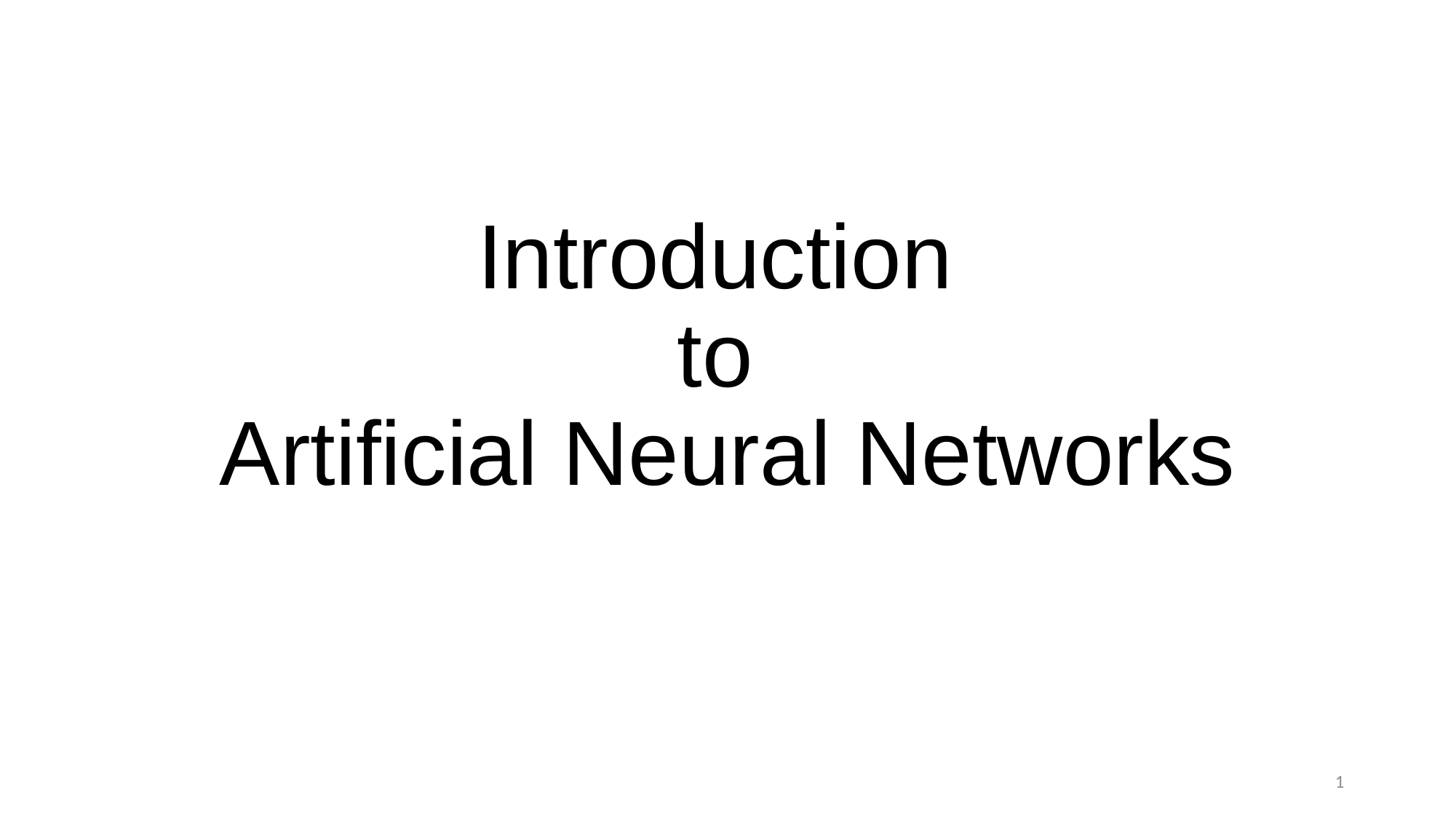

# Introduction to Artificial Neural Networks
1